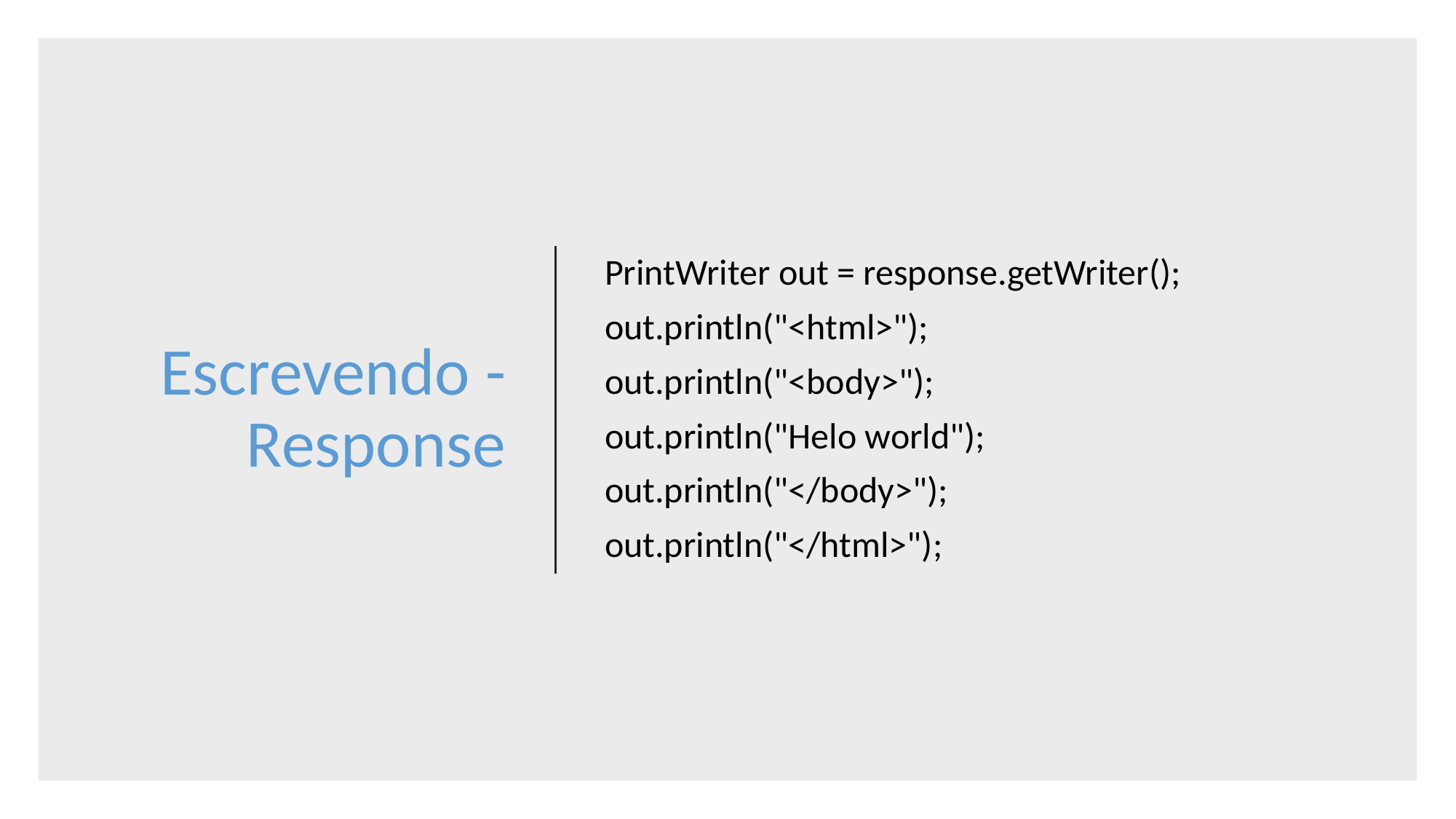

# Escrevendo - Response
PrintWriter out = response.getWriter();
out.println("<html>");
out.println("<body>");
out.println("Helo world");
out.println("</body>");
out.println("</html>");